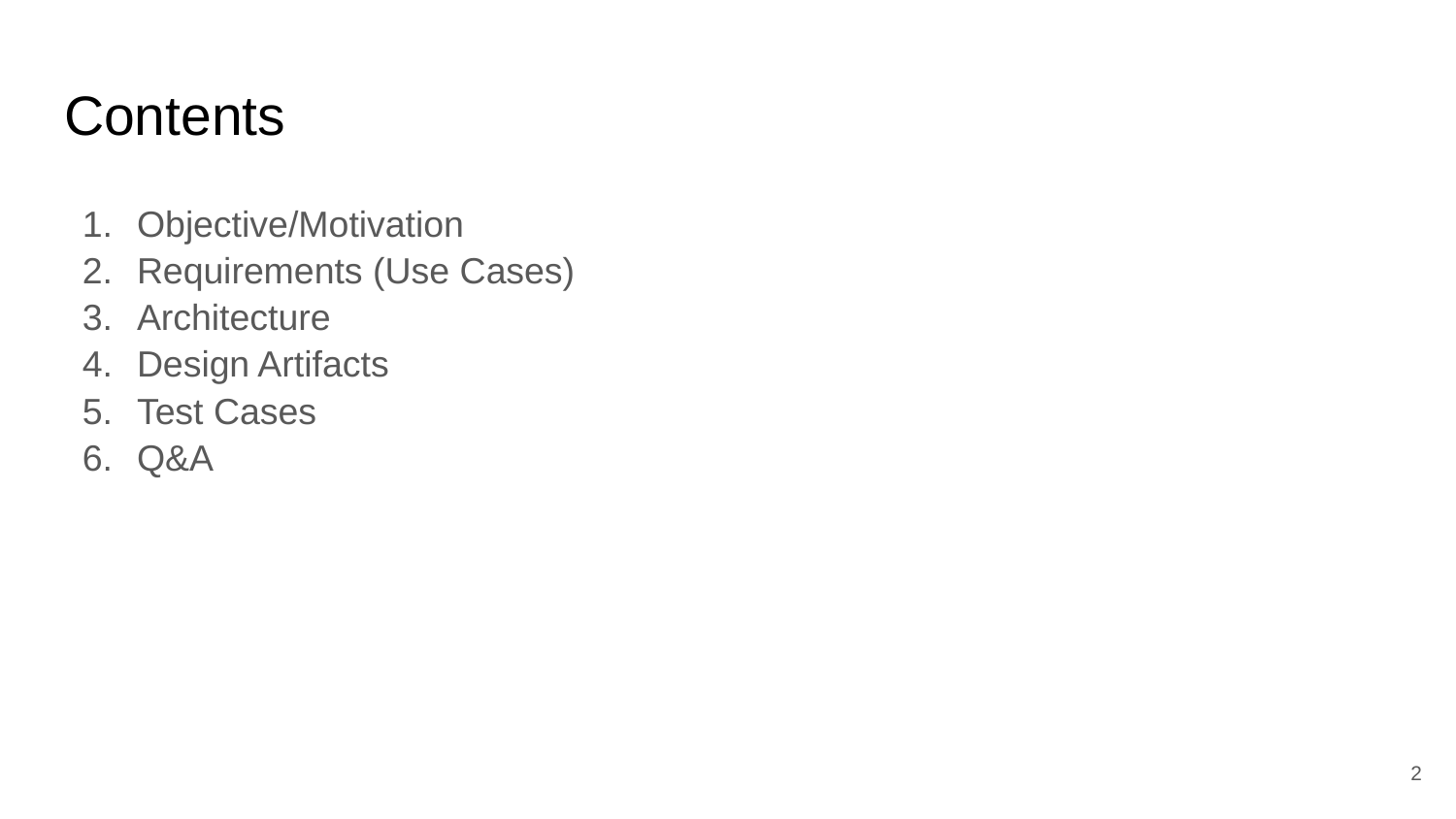

# Contents
Objective/Motivation
Requirements (Use Cases)
Architecture
Design Artifacts
Test Cases
Q&A

2